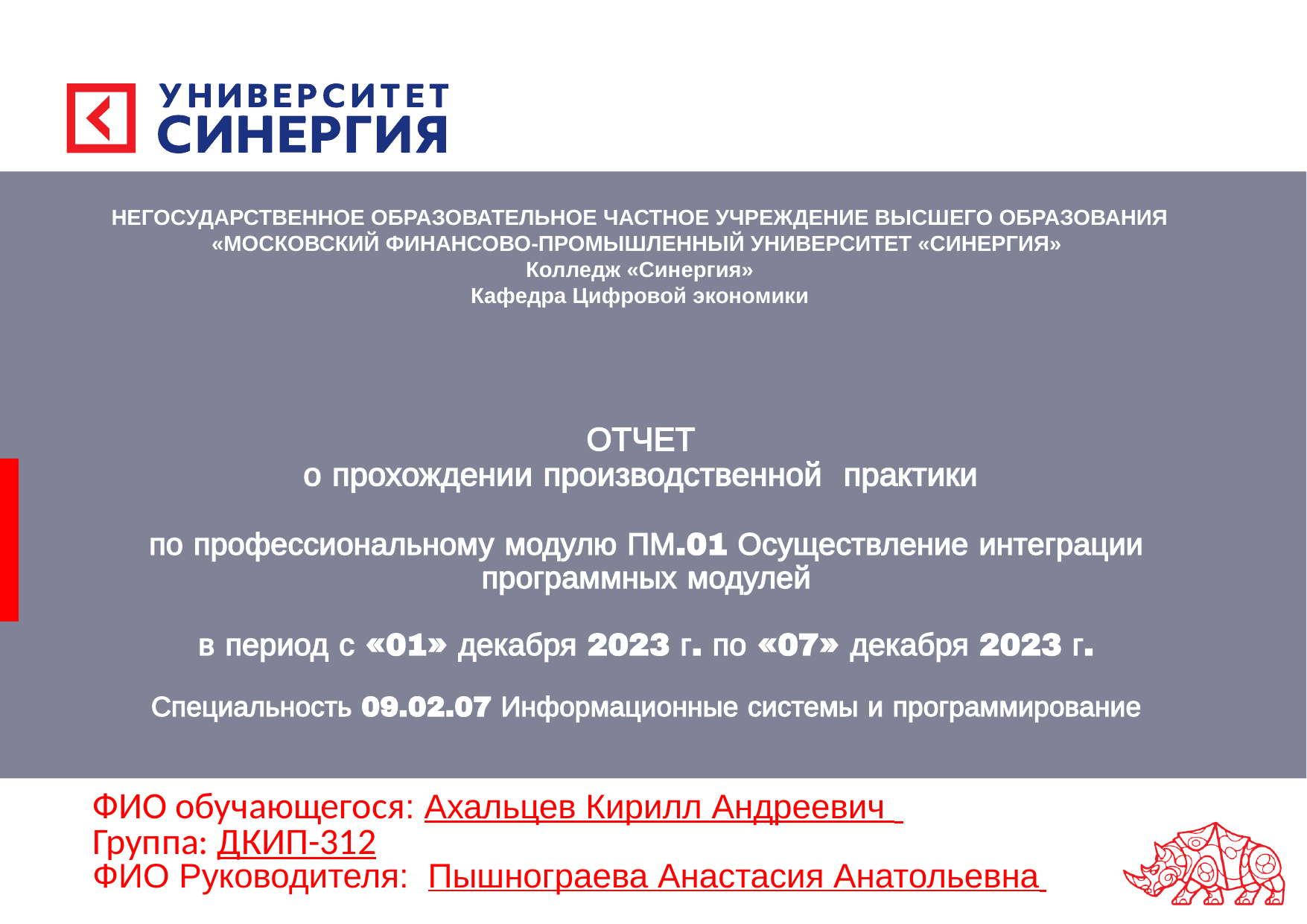

НЕГОСУДАРСТВЕННОЕ ОБРАЗОВАТЕЛЬНОЕ ЧАСТНОЕ УЧРЕЖДЕНИЕ ВЫСШЕГО ОБРАЗОВАНИЯ
«МОСКОВСКИЙ ФИНАНСОВО-ПРОМЫШЛЕННЫЙ УНИВЕРСИТЕТ «СИНЕРГИЯ»
Колледж «Синергия»
Кафедра Цифровой экономики
# ОТЧЕТ о прохождении производственной  практики по профессиональному модулю ПМ.01 Осуществление интеграции программных модулей в период с «01» декабря 2023 г. по «07» декабря 2023 г. Специальность 09.02.07 Информационные системы и программирование

ФИО обучающегося: Ахальцев Кирилл Андреевич
Группа: ДКИП-312
ФИО Руководителя:  Пышнограева Анастасия Анатольевна